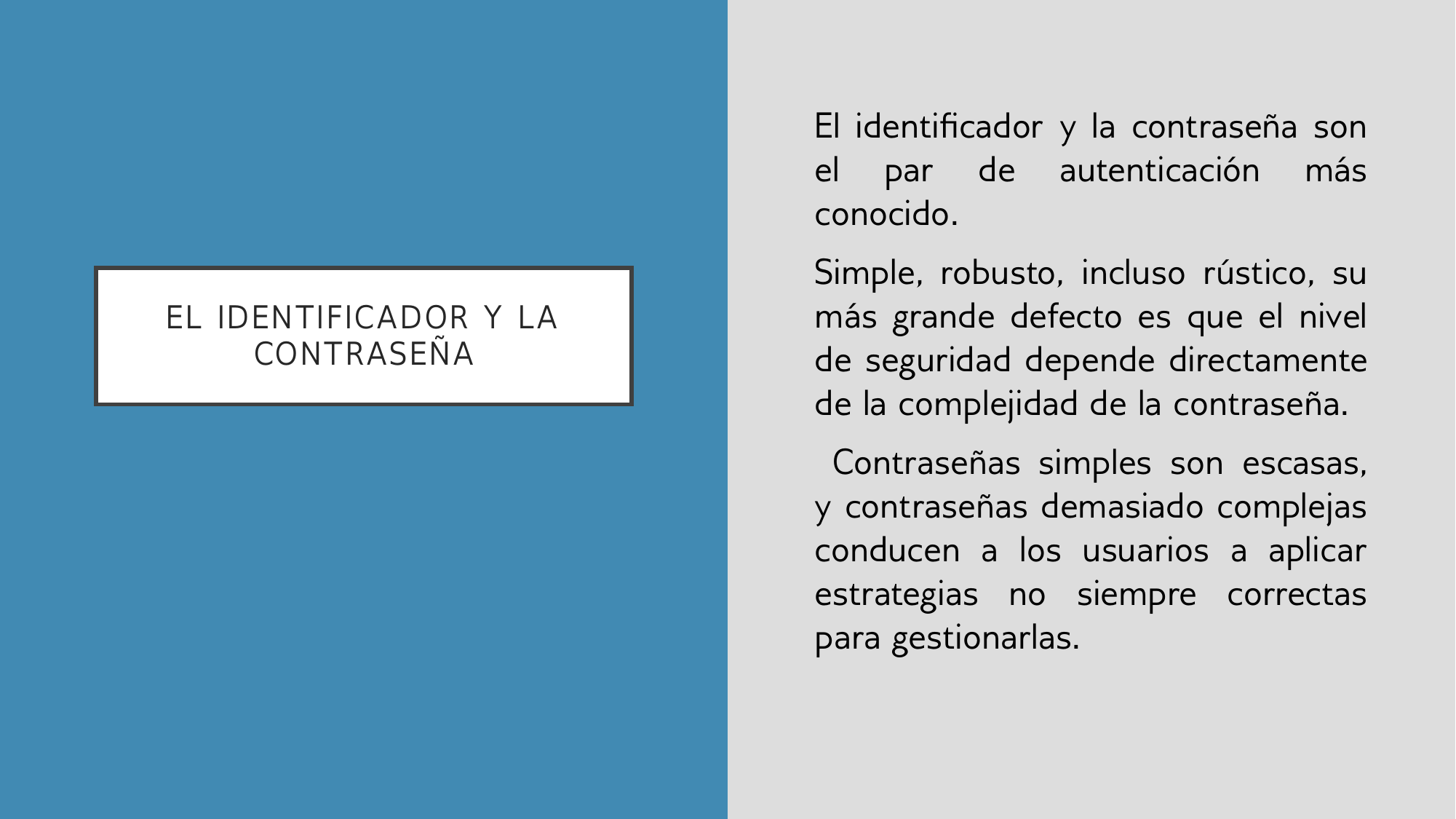

El identificador y la contraseña son el par de autenticación más conocido.
Simple, robusto, incluso rústico, su más grande defecto es que el nivel de seguridad depende directamente de la complejidad de la contraseña.
 Contraseñas simples son escasas, y contraseñas demasiado complejas conducen a los usuarios a aplicar estrategias no siempre correctas para gestionarlas.
# El identificador y la contraseña